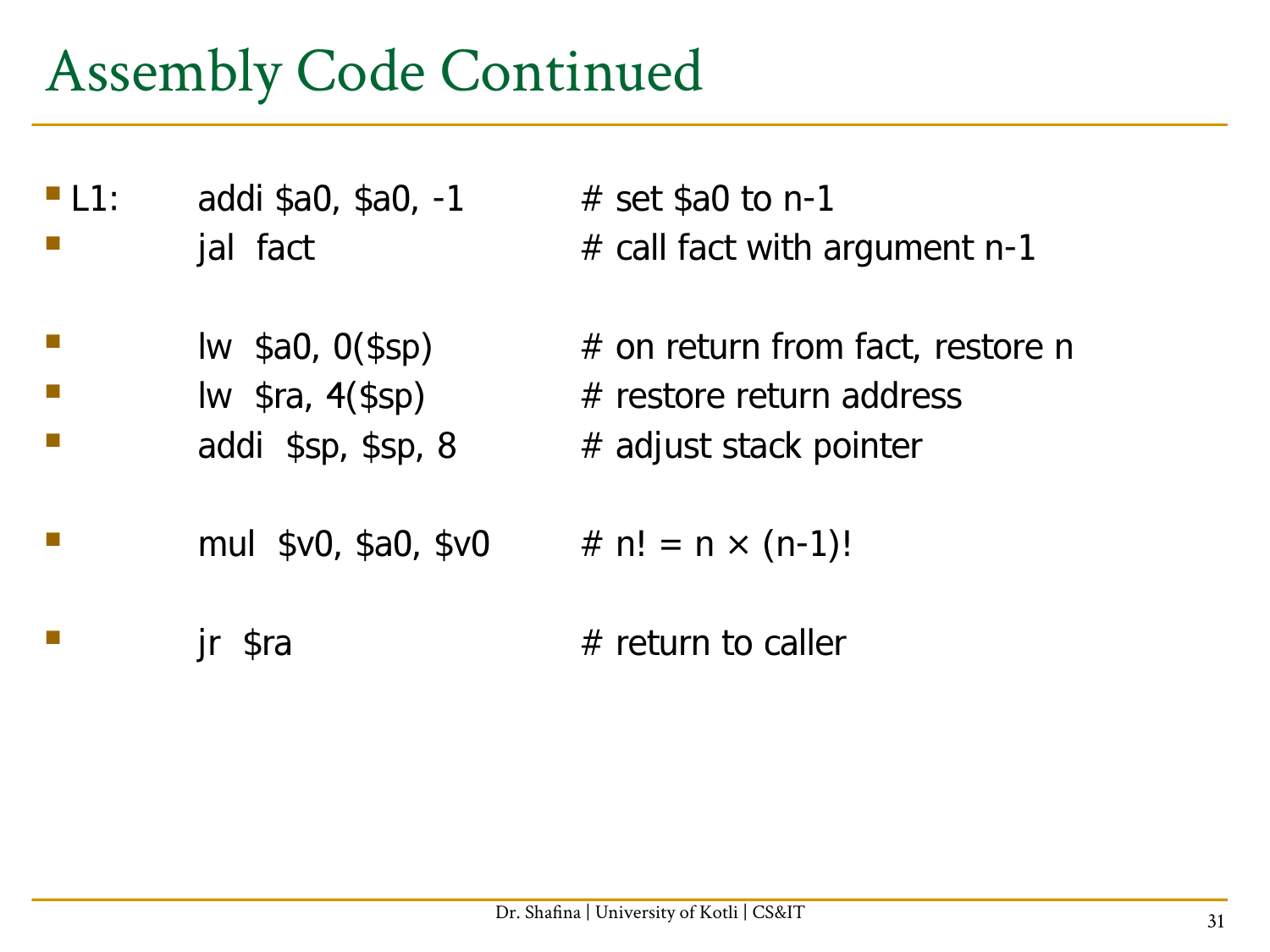

# Assembly Code Continued
L1:	addi $a0, $a0, -1	# set $a0 to n-1
	jal  fact			# call fact with argument n-1

	lw  $a0, 0($sp)		# on return from fact, restore n
	lw  $ra, 4($sp)		# restore return address
	addi  $sp, $sp, 8	# adjust stack pointer

	mul  $v0, $a0, $v0	# n! = n × (n-1)!

	jr  $ra			# return to caller

Dr. Shafina | University of Kotli | CS&IT
31